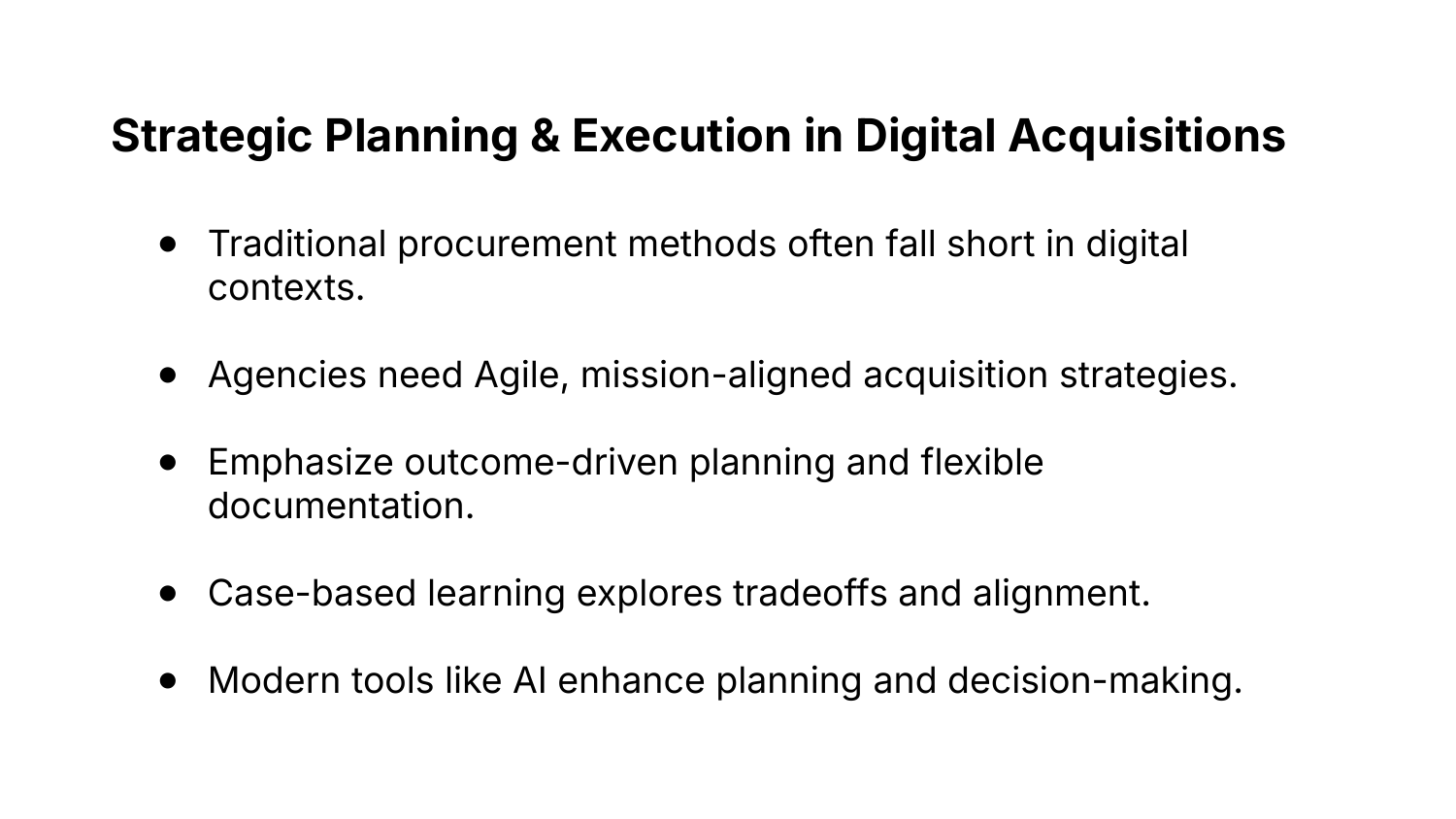

Strategic Planning & Execution in Digital Acquisitions

Traditional procurement methods often fall short in digital contexts.
Agencies need Agile, mission-aligned acquisition strategies.
Emphasize outcome-driven planning and flexible documentation.
Case-based learning explores tradeoffs and alignment.
Modern tools like AI enhance planning and decision-making.